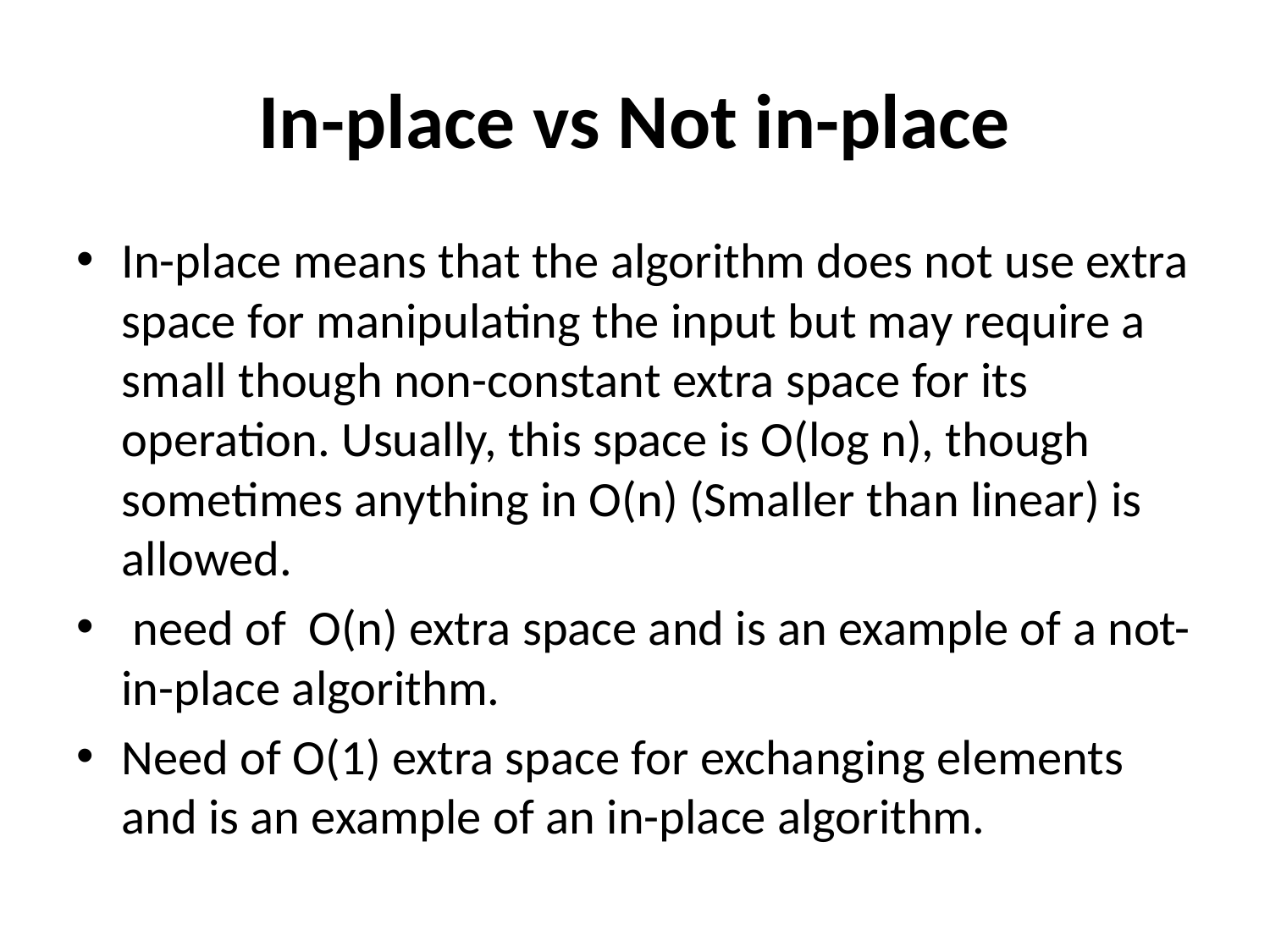

# In-place vs Not in-place
In-place means that the algorithm does not use extra space for manipulating the input but may require a small though non-constant extra space for its operation. Usually, this space is O(log n), though sometimes anything in O(n) (Smaller than linear) is allowed.
 need of  O(n) extra space and is an example of a not-in-place algorithm.
Need of O(1) extra space for exchanging elements and is an example of an in-place algorithm.